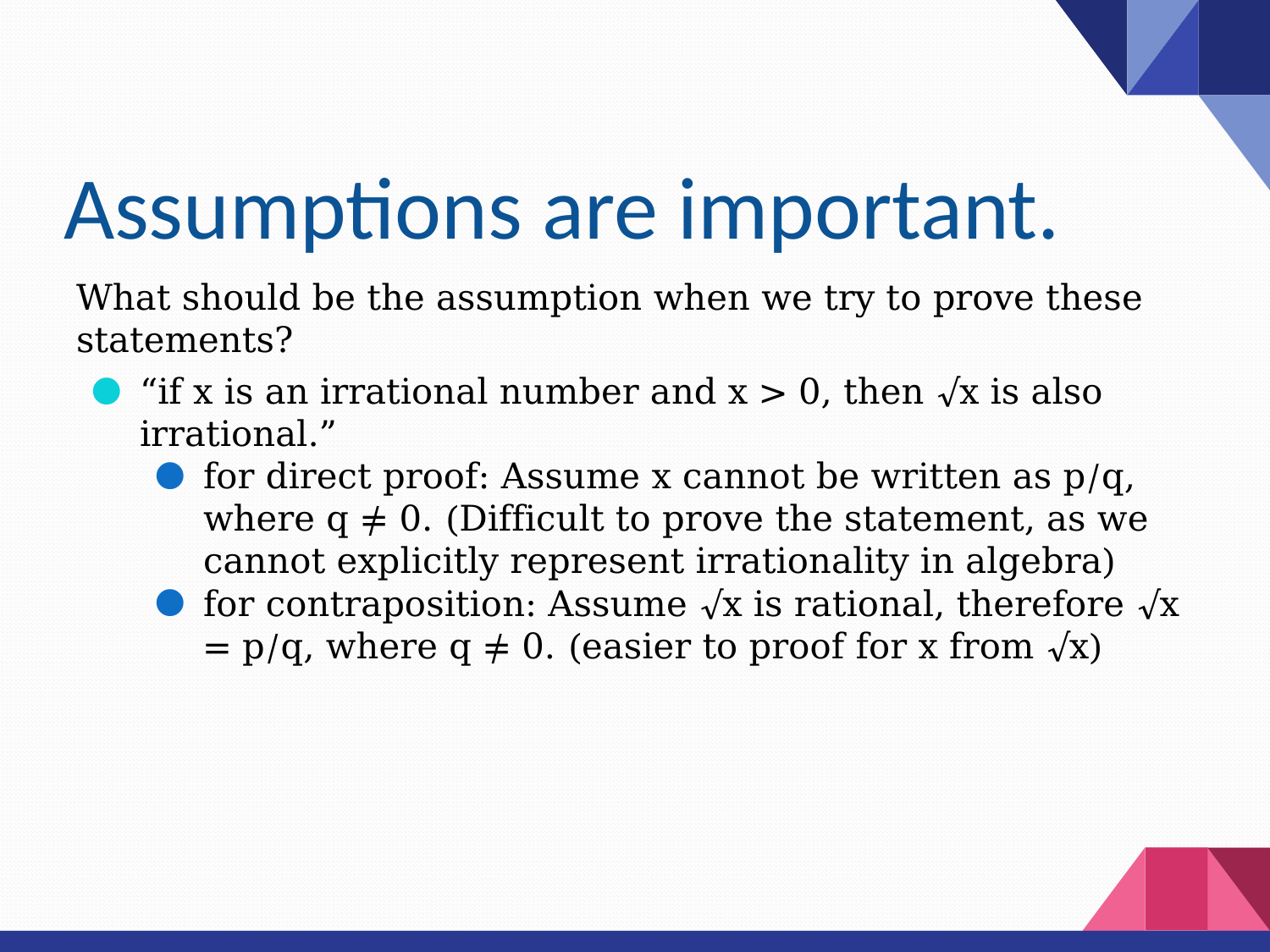

# Assumptions are important.
What should be the assumption when we try to prove these statements?
“if x is an irrational number and x > 0, then √x is also irrational.”
for direct proof: Assume x cannot be written as p/q, where q ≠ 0. (Difficult to prove the statement, as we cannot explicitly represent irrationality in algebra)
for contraposition: Assume √x is rational, therefore √x = p/q, where q ≠ 0. (easier to proof for x from √x)